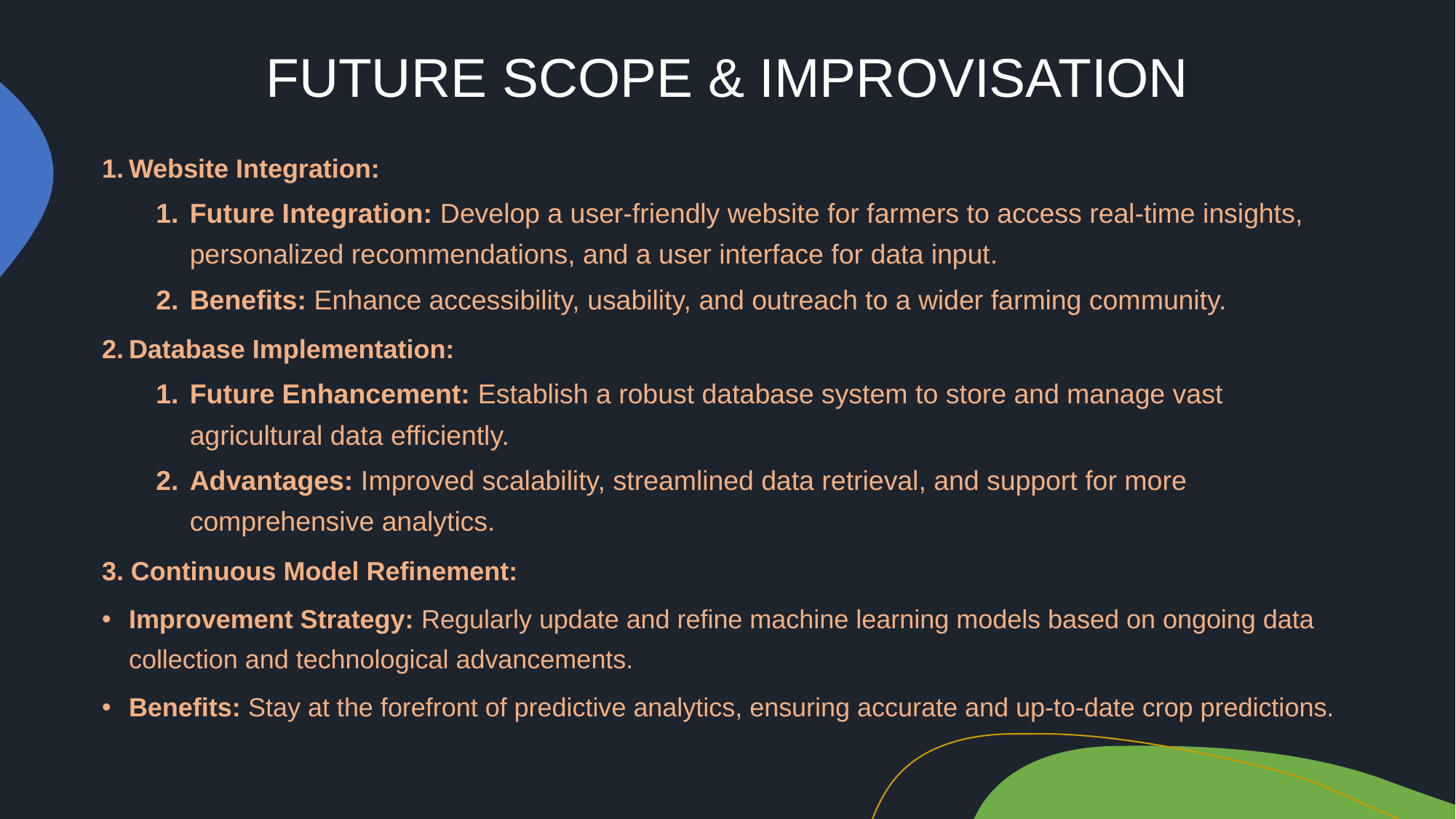

# FUTURE SCOPE & IMPROVISATION
Website Integration:
Future Integration: Develop a user-friendly website for farmers to access real-time insights, personalized recommendations, and a user interface for data input.
Benefits: Enhance accessibility, usability, and outreach to a wider farming community.
Database Implementation:
Future Enhancement: Establish a robust database system to store and manage vast agricultural data efficiently.
Advantages: Improved scalability, streamlined data retrieval, and support for more comprehensive analytics.
3. Continuous Model Refinement:
Improvement Strategy: Regularly update and refine machine learning models based on ongoing data collection and technological advancements.
Benefits: Stay at the forefront of predictive analytics, ensuring accurate and up-to-date crop predictions.